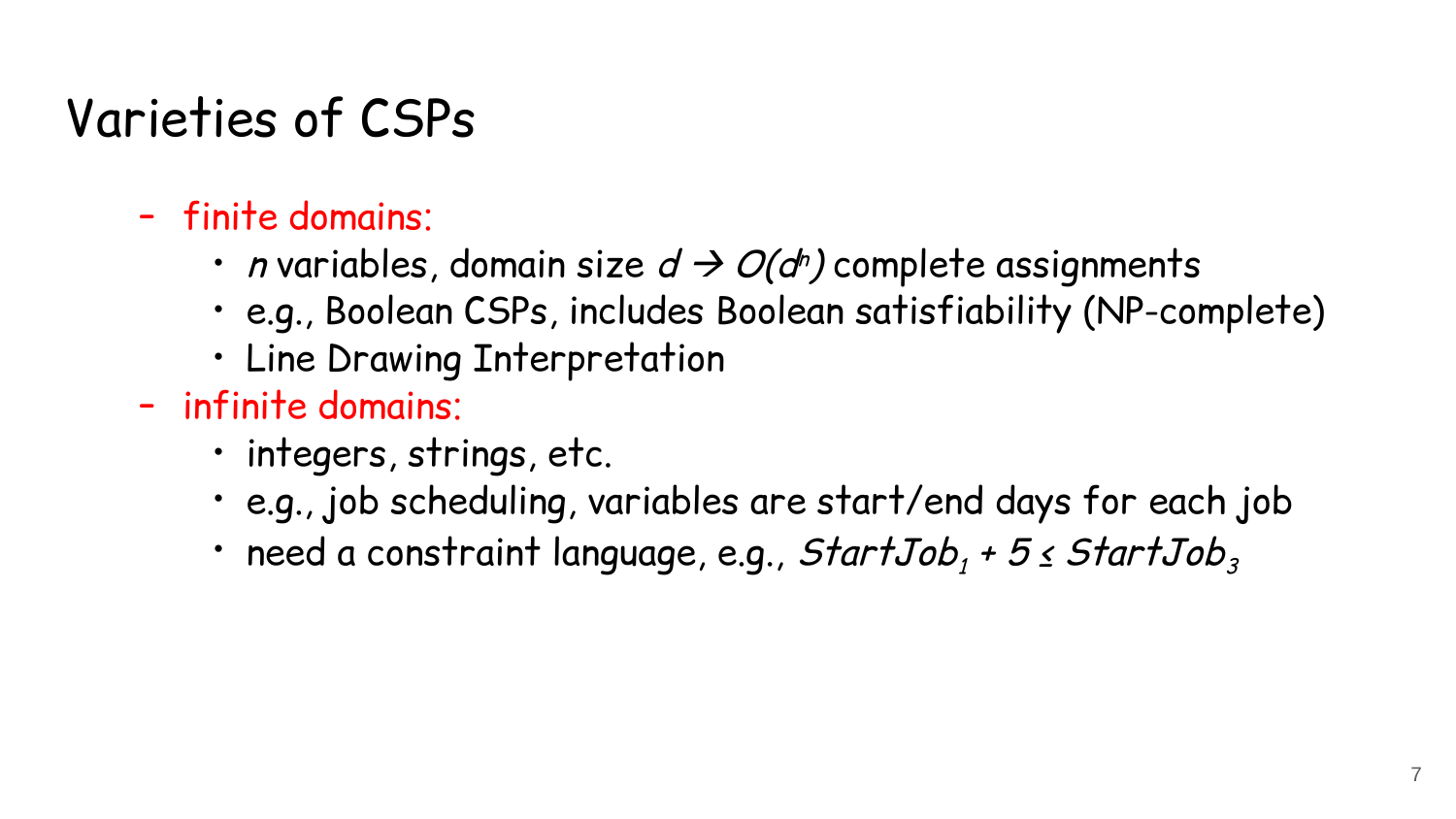

# Varieties of CSPs

finite domains:
n variables, domain size d 🡪 O(dn) complete assignments
e.g., Boolean CSPs, includes Boolean satisfiability (NP-complete)
Line Drawing Interpretation
infinite domains:
integers, strings, etc.
e.g., job scheduling, variables are start/end days for each job
need a constraint language, e.g., StartJob1 + 5 ≤ StartJob3

7